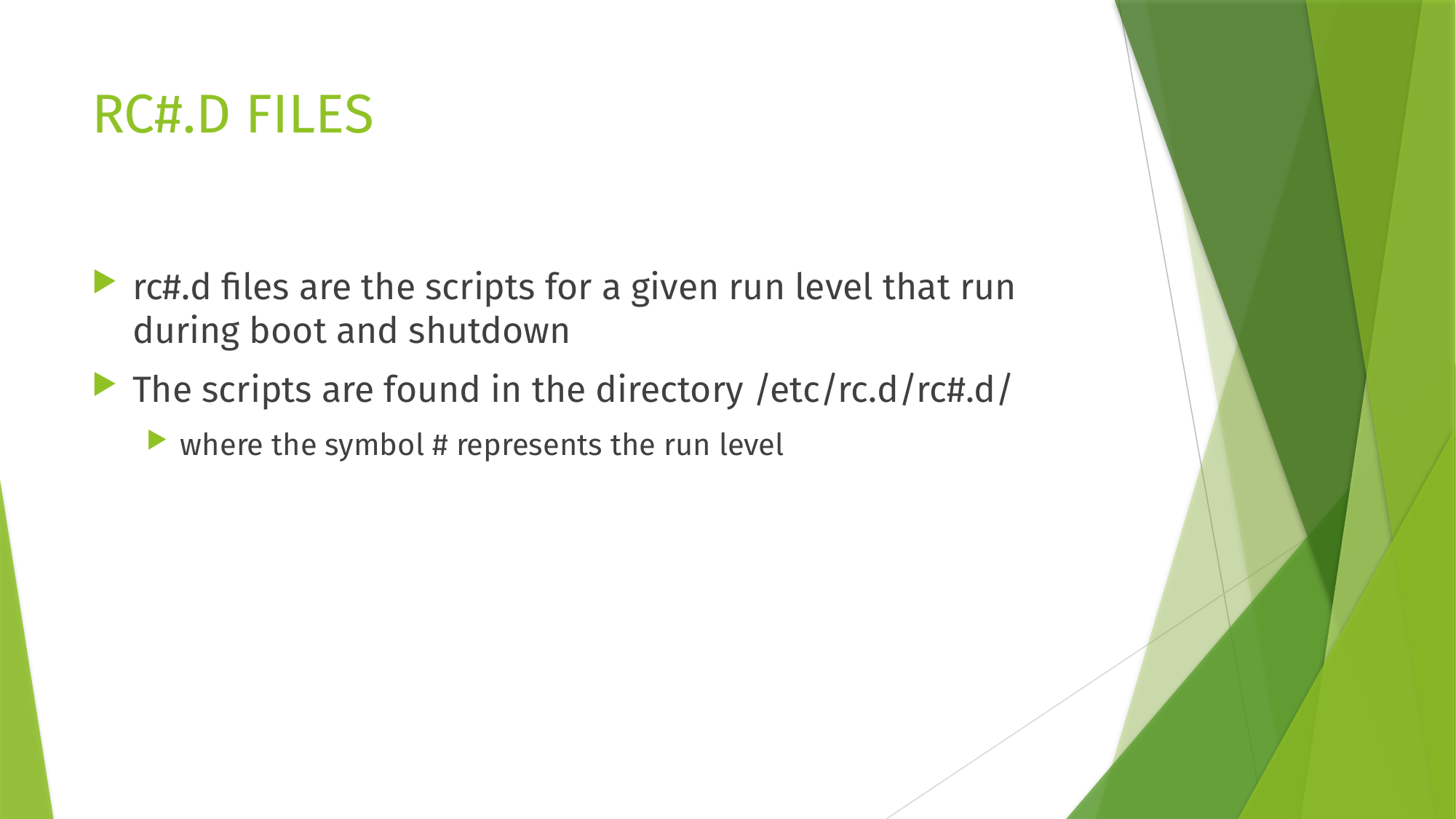

# RC#.D FILES
rc#.d files are the scripts for a given run level that run during boot and shutdown
The scripts are found in the directory /etc/rc.d/rc#.d/
where the symbol # represents the run level